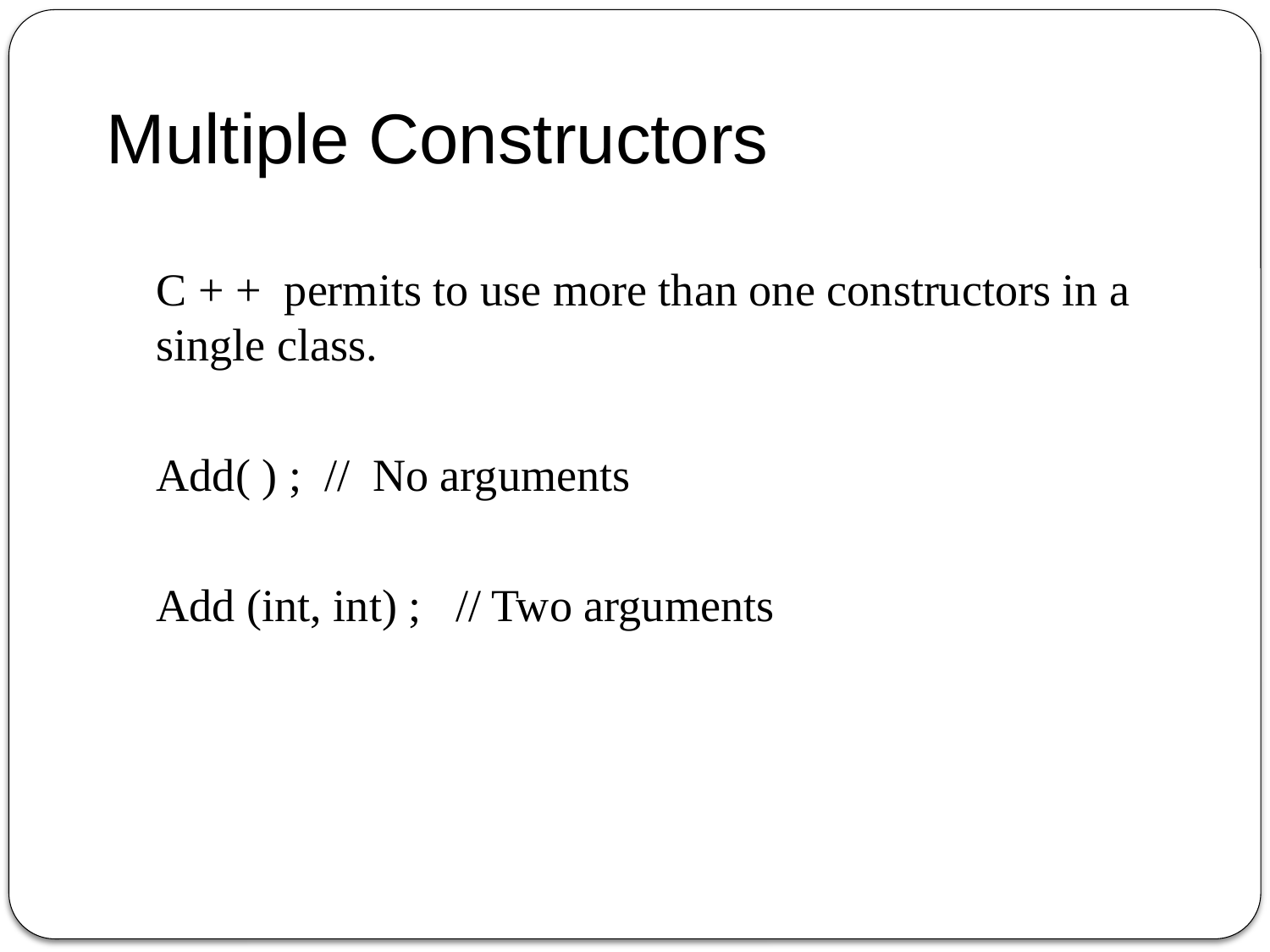

# Multiple Constructors in a Class
C + +  permits to use more than one constructors in a single class.

Add( ) ;  //  No arguments

Add (int, int) ;   // Two arguments